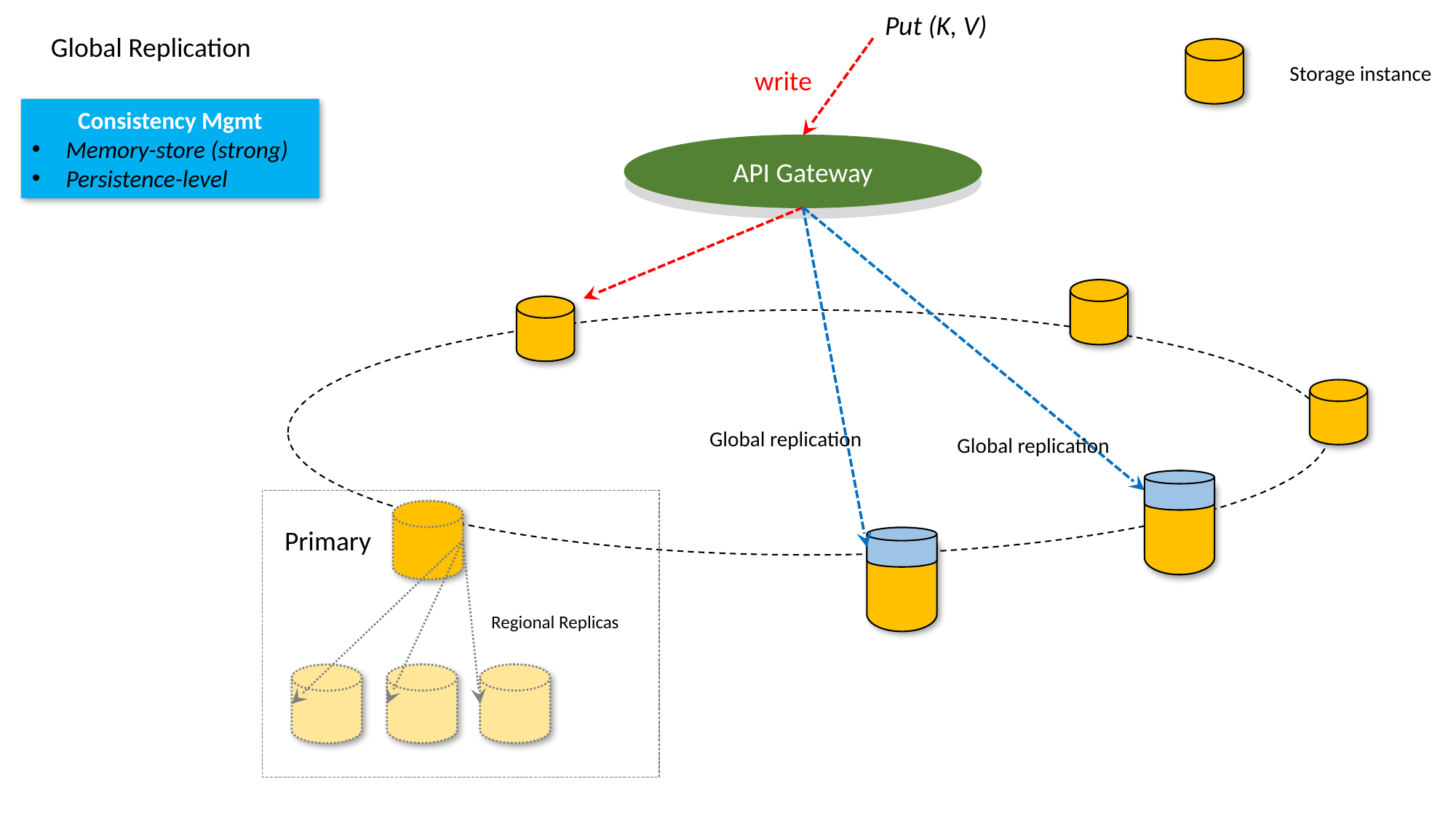

Put (K, V)
Global Replication

Storage instance
write
Consistency Mgmt
Memory-store (strong)
Persistence-level
API Gateway

Global replication
Global replication

Primary
Regional Replicas